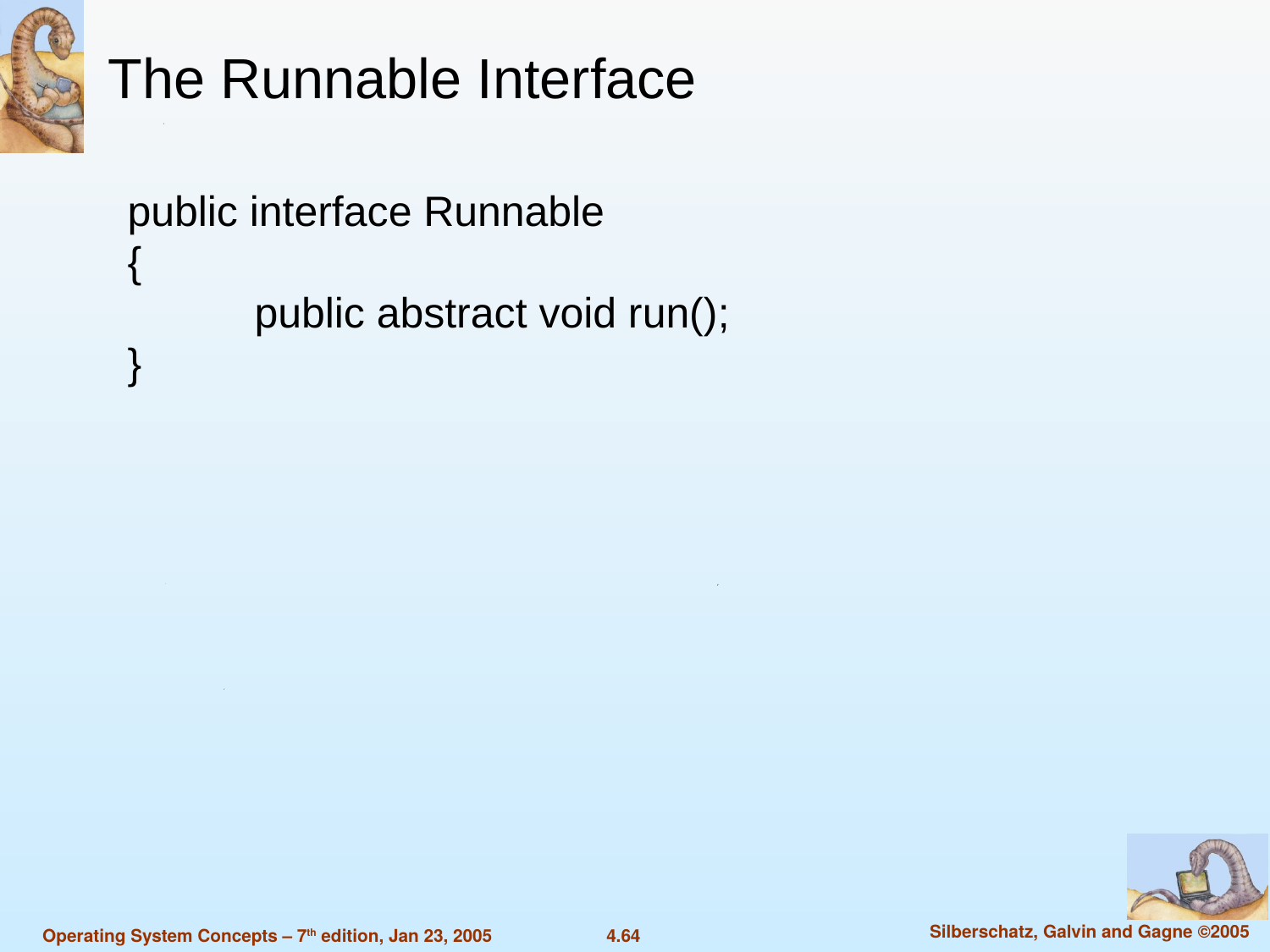

The Runnable Interface
public interface Runnable
{
	public abstract void run();
}